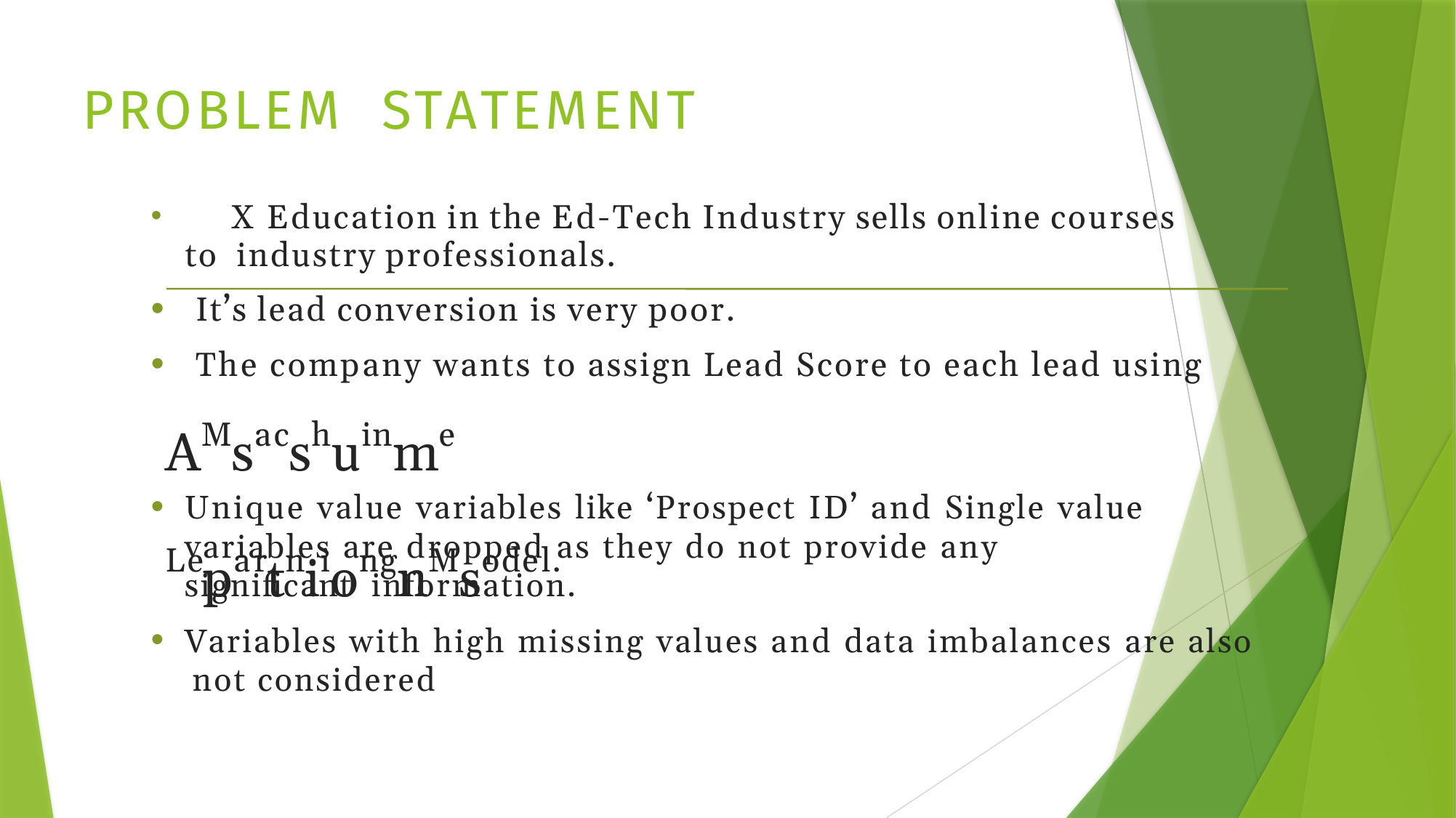

# PROBLEM  STATEMENT
	X Education in the Ed-Tech Industry sells online courses to  industry professionals.
It’s lead conversion is very poor.
The company wants to assign Lead Score to each lead using

AMsacshuinme LepartniiongnMsodel.
Unique value variables like ‘Prospect ID’ and Single value  variables are dropped as they do not provide any significant  information.
Variables with high missing values and data imbalances are also  not considered